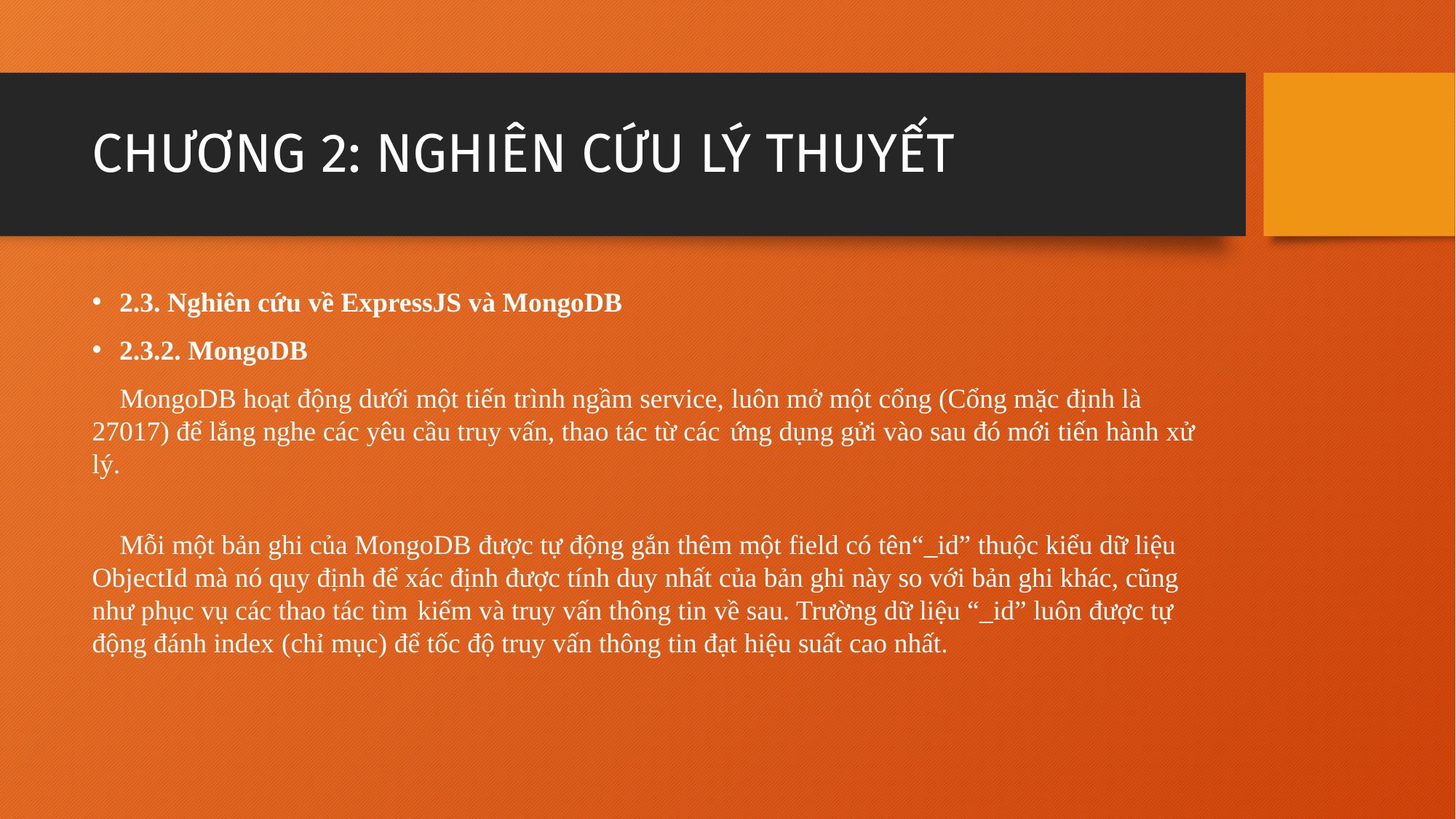

# CHƯƠNG 2: NGHIÊN CỨU LÝ THUYẾT
2.3. Nghiên cứu về ExpressJS và MongoDB
2.3.2. MongoDB
    MongoDB hoạt động dưới một tiến trình ngầm service, luôn mở một cổng (Cổng mặc định là 27017) để lắng nghe các yêu cầu truy vấn, thao tác từ các  ứng dụng gửi vào sau đó mới tiến hành xử lý.

    Mỗi một bản ghi của MongoDB được tự động gắn thêm một field có tên“_id” thuộc kiểu dữ liệu ObjectId mà nó quy định để xác định được tính duy nhất của bản ghi này so với bản ghi khác, cũng như phục vụ các thao tác tìm  kiếm và truy vấn thông tin về sau. Trường dữ liệu “_id” luôn được tự động đánh index (chỉ mục) để tốc độ truy vấn thông tin đạt hiệu suất cao nhất.